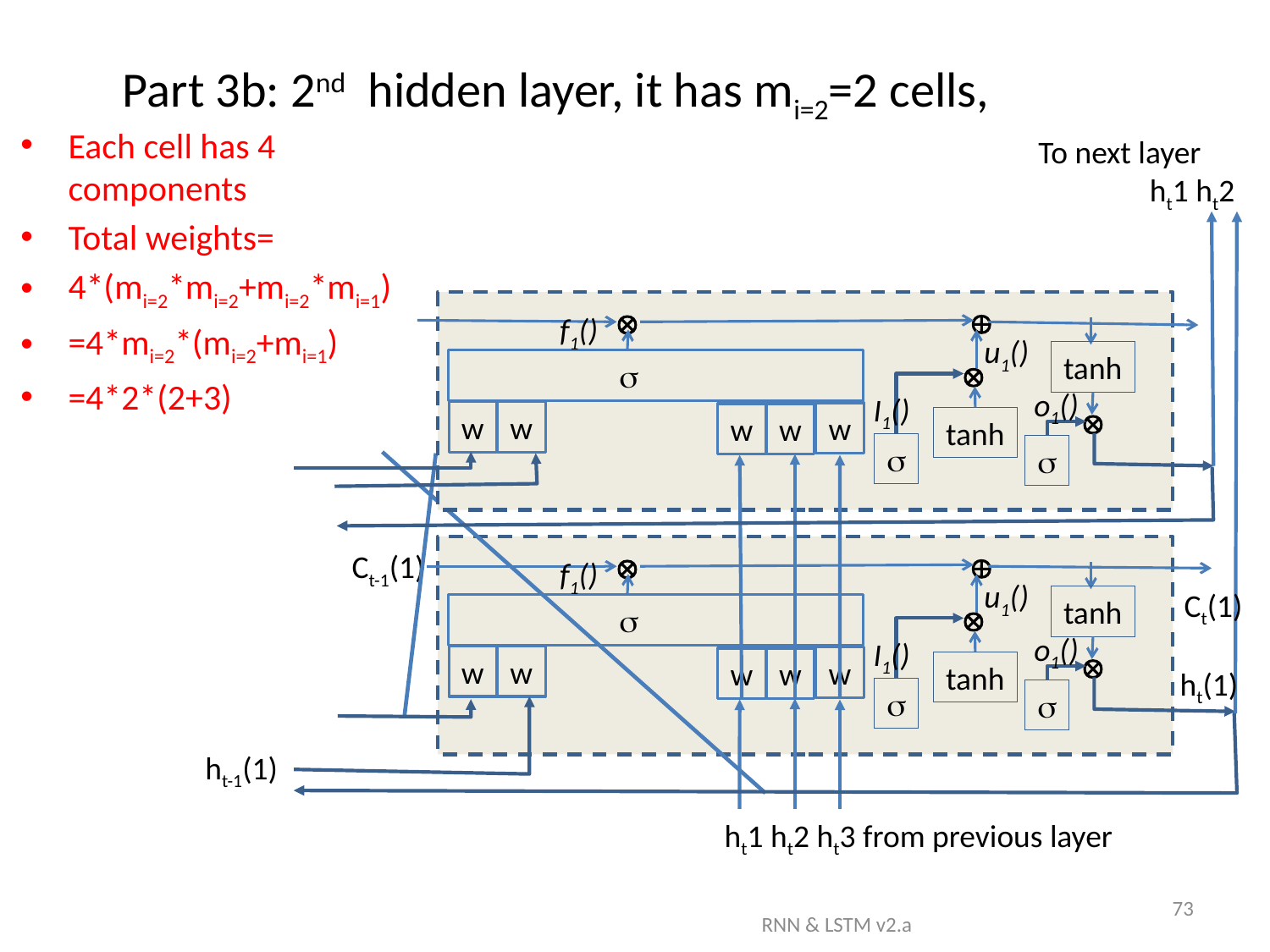

# Part 3b: 2nd  hidden layer, it has mi=2=2 cells,
Each cell has 4 components
Total weights=
4*(mi=2*mi=2+mi=2*mi=1)
=4*mi=2*(mi=2+mi=1)
=4*2*(2+3)

To next layer
ht1 ht2

⊕
⊗
f1()
u1()
tanh
⊗
                      σ

o1()
I1()
⊗
w
w
w
w
w
tanh

σ
σ

⊕
Ct-1(1)
⊗
f1()
u1()
Ct(1)
tanh
⊗
                      σ

o1()
I1()
⊗
w
w
w
w
w
tanh
ht(1)

σ
σ

ht-1(1)
ht1 ht2 ht3 from previous layer
73
RNN & LSTM v2.a